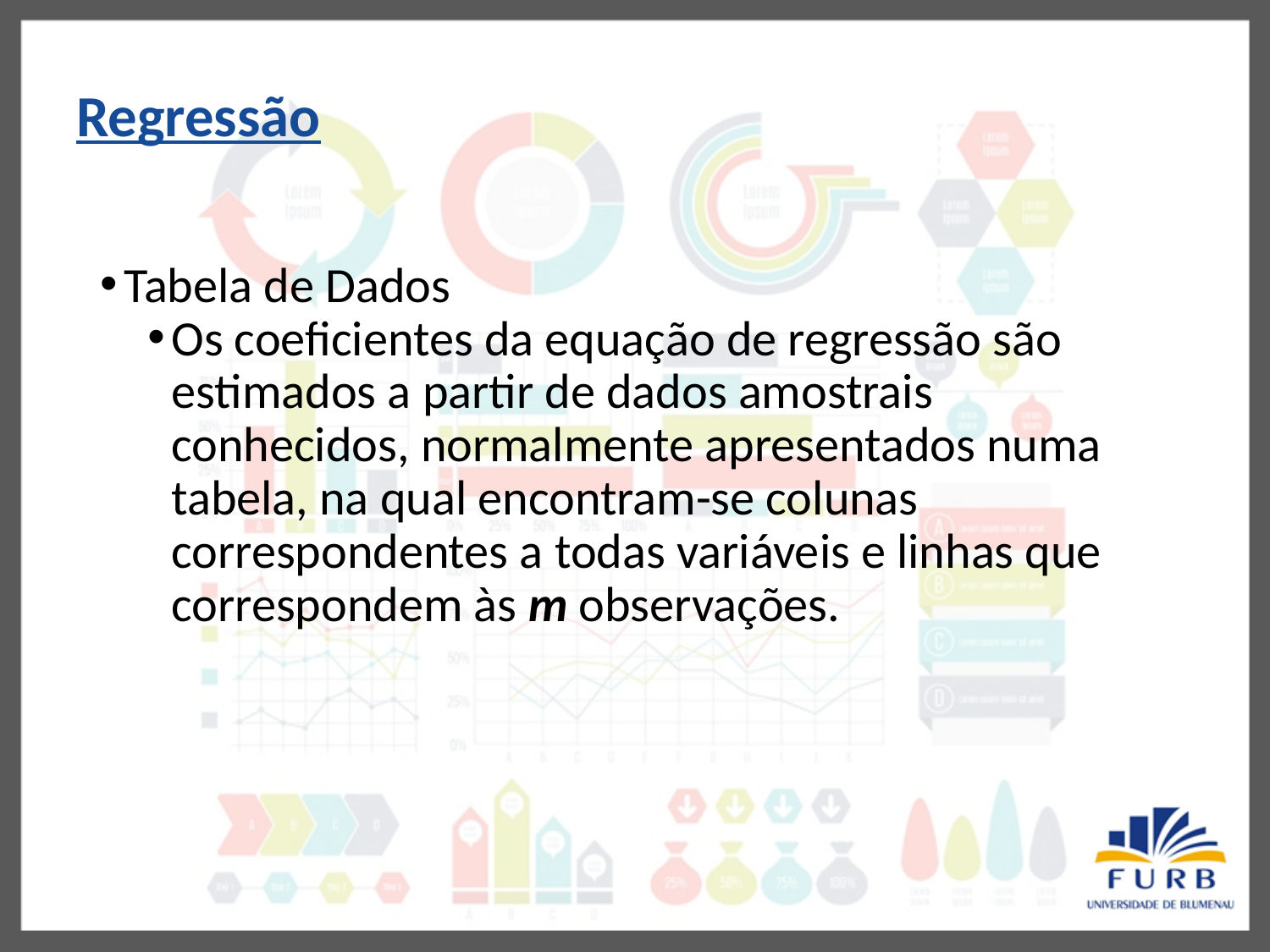

Regressão
Tabela de Dados
Os coeficientes da equação de regressão são estimados a partir de dados amostrais conhecidos, normalmente apresentados numa tabela, na qual encontram-se colunas correspondentes a todas variáveis e linhas que correspondem às m observações.